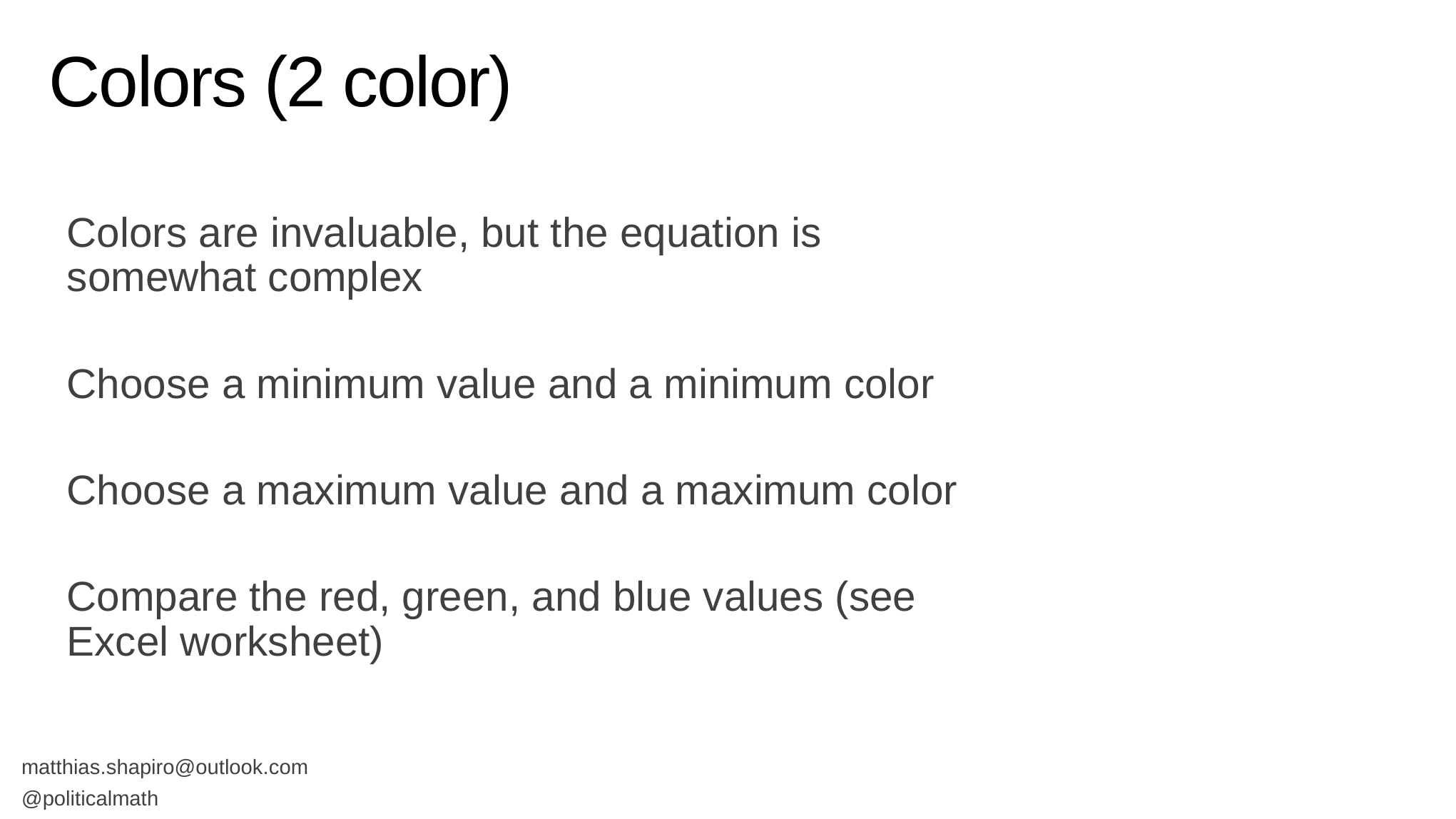

# Colors (2 color)

Colors are invaluable, but the equation is somewhat complex

Choose a minimum value and a minimum color

Choose a maximum value and a maximum color

Compare the red, green, and blue values (see Excel worksheet)